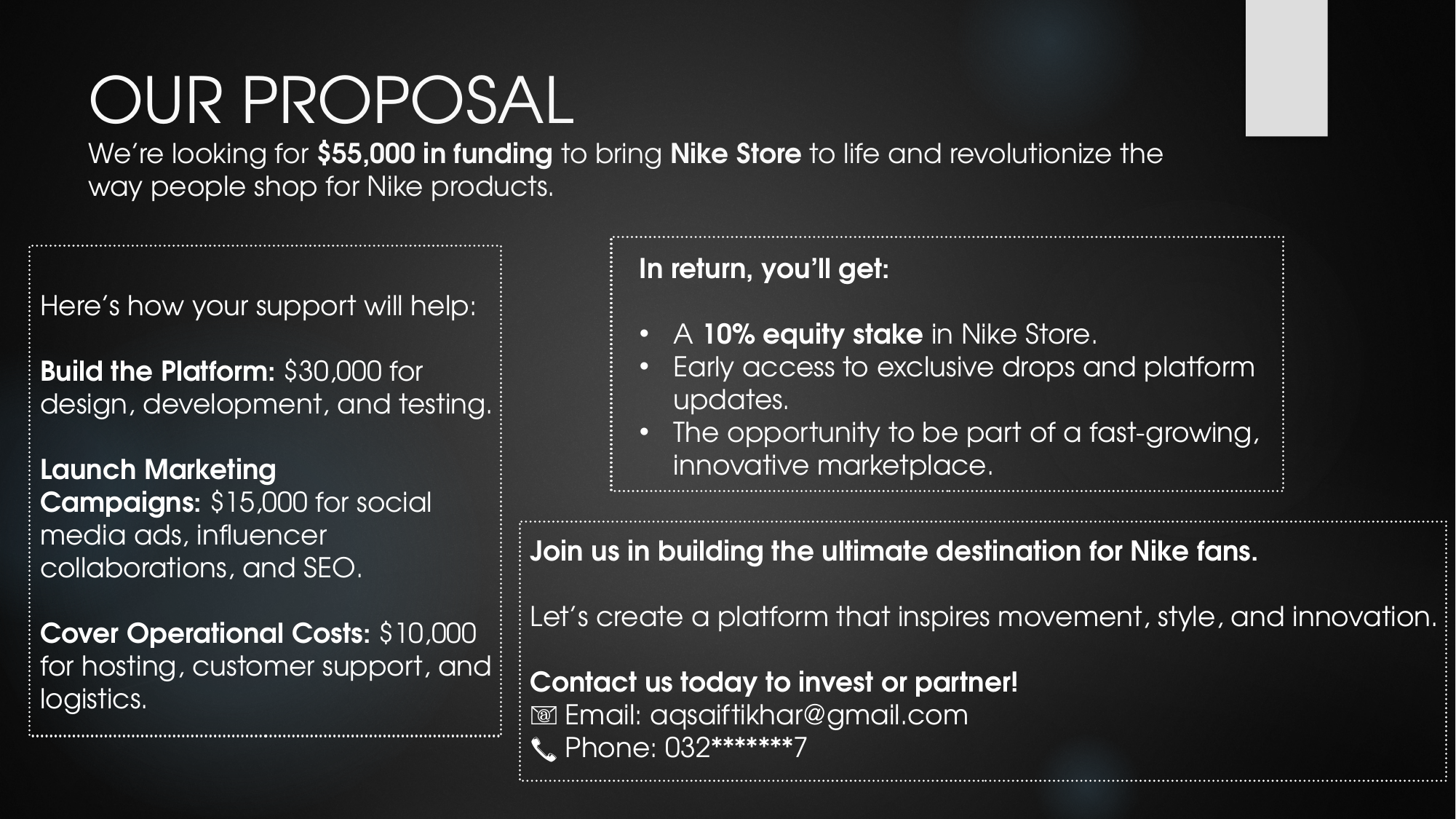

# OUR PROPOSAL We’re looking for $55,000 in funding to bring Nike Store to life and revolutionize the way people shop for Nike products.

In return, you’ll get:

A 10% equity stake in Nike Store.
Early access to exclusive drops and platform updates.
The opportunity to be part of a fast-growing, innovative marketplace.

Here’s how your support will help:

Build the Platform: $30,000 for design, development, and testing.

Launch Marketing Campaigns: $15,000 for social media ads, influencer collaborations, and SEO.

Cover Operational Costs: $10,000 for hosting, customer support, and logistics.

Join us in building the ultimate destination for Nike fans.

Let’s create a platform that inspires movement, style, and innovation.

Contact us today to invest or partner!
📧 Email: aqsaiftikhar@gmail.com
📞 Phone: 032*******7